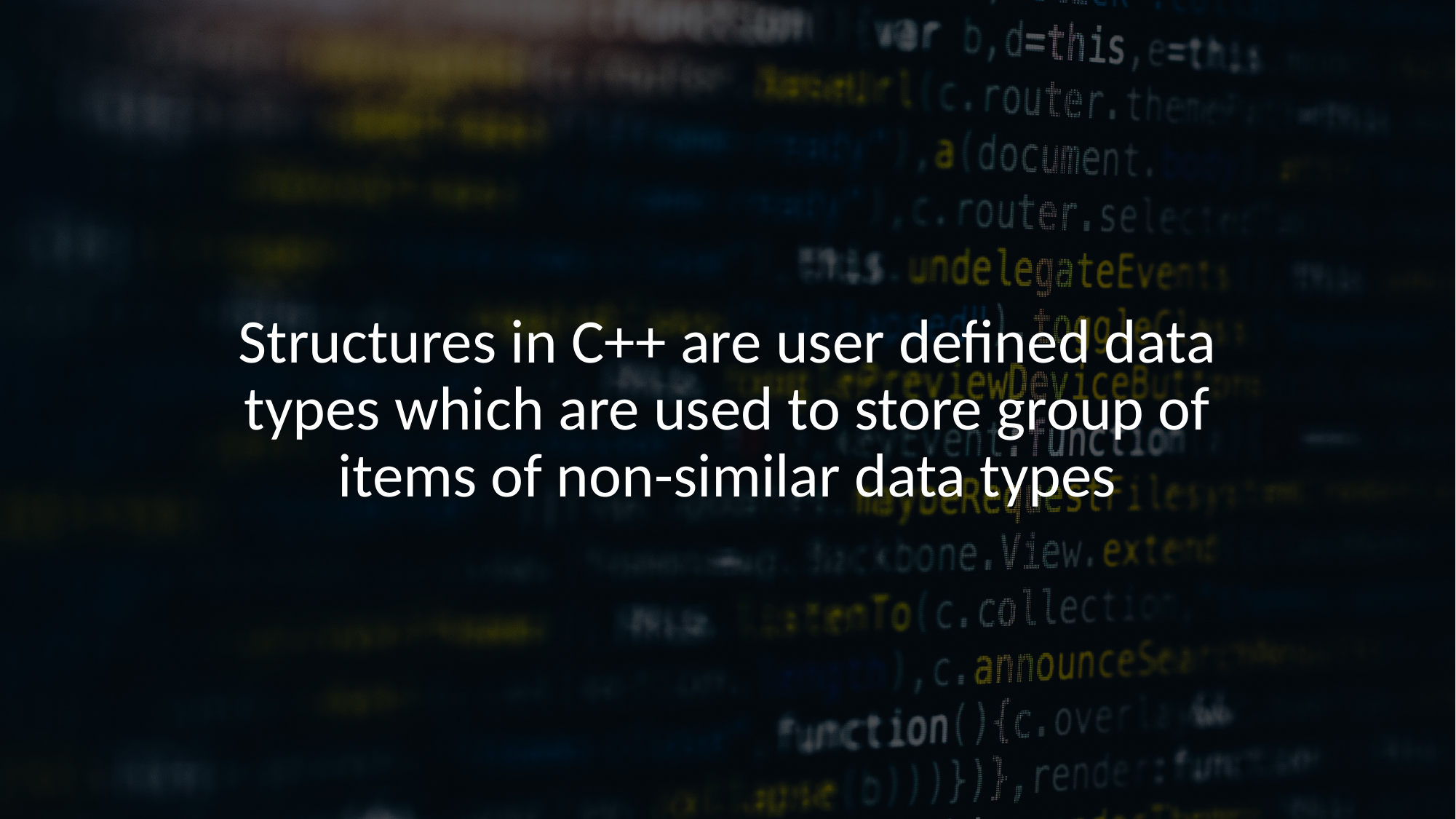

# Structures in C++ are user defined data types which are used to store group of items of non-similar data types